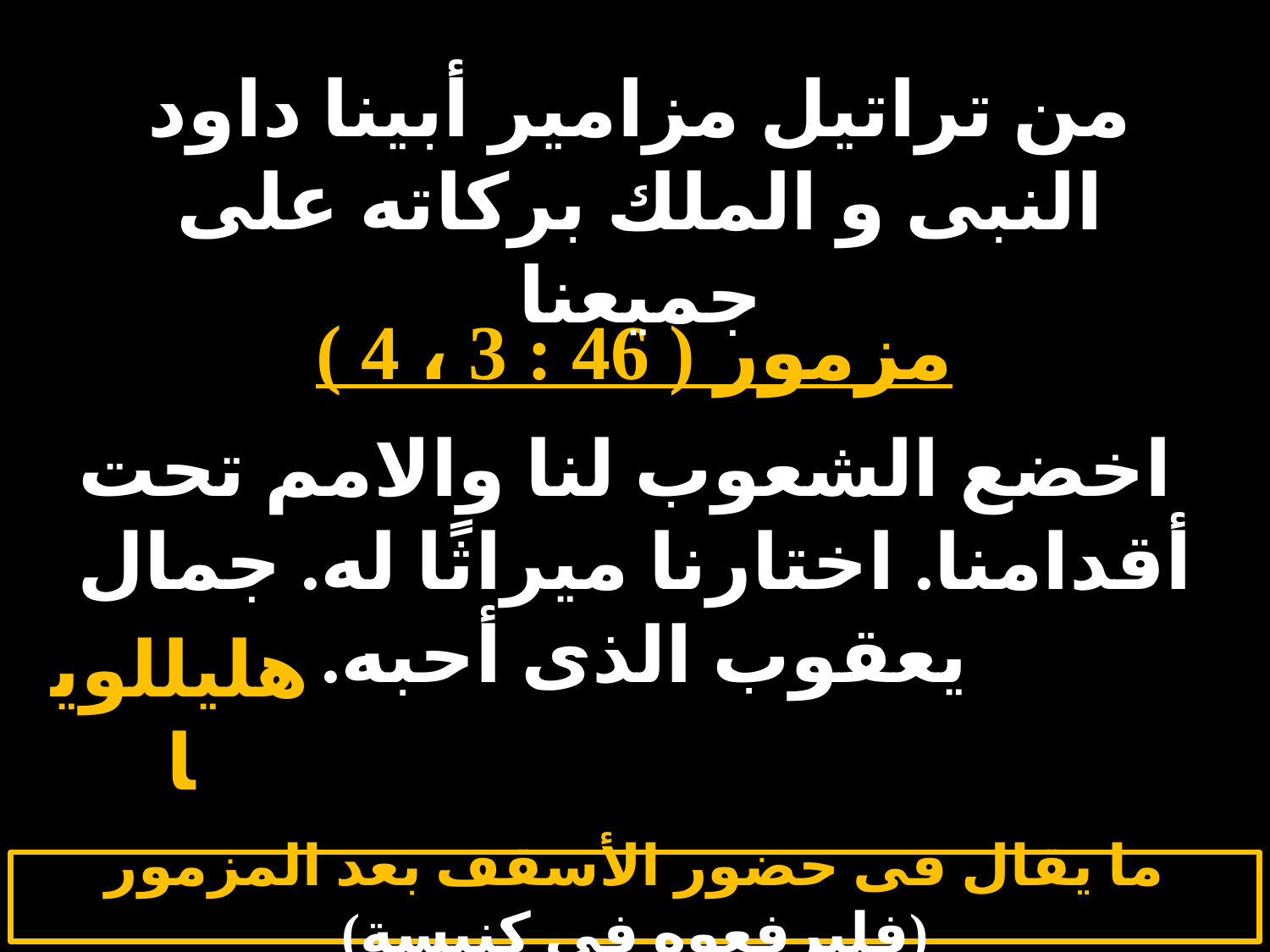

# الثلاثاء 6
من تراتيل مزامير أبينا داود النبى و الملك بركاته على جميعنا
مزمور ( 46 : 3 ، 4 )
 اخضع الشعوب لنا والامم تحت أقدامنا. اختارنا ميراثًا له. جمال يعقوب الذى أحبه.
هليللويا
ما يقال فى حضور الأسقف بعد المزمور (فليرفعوه فى كنيسة)